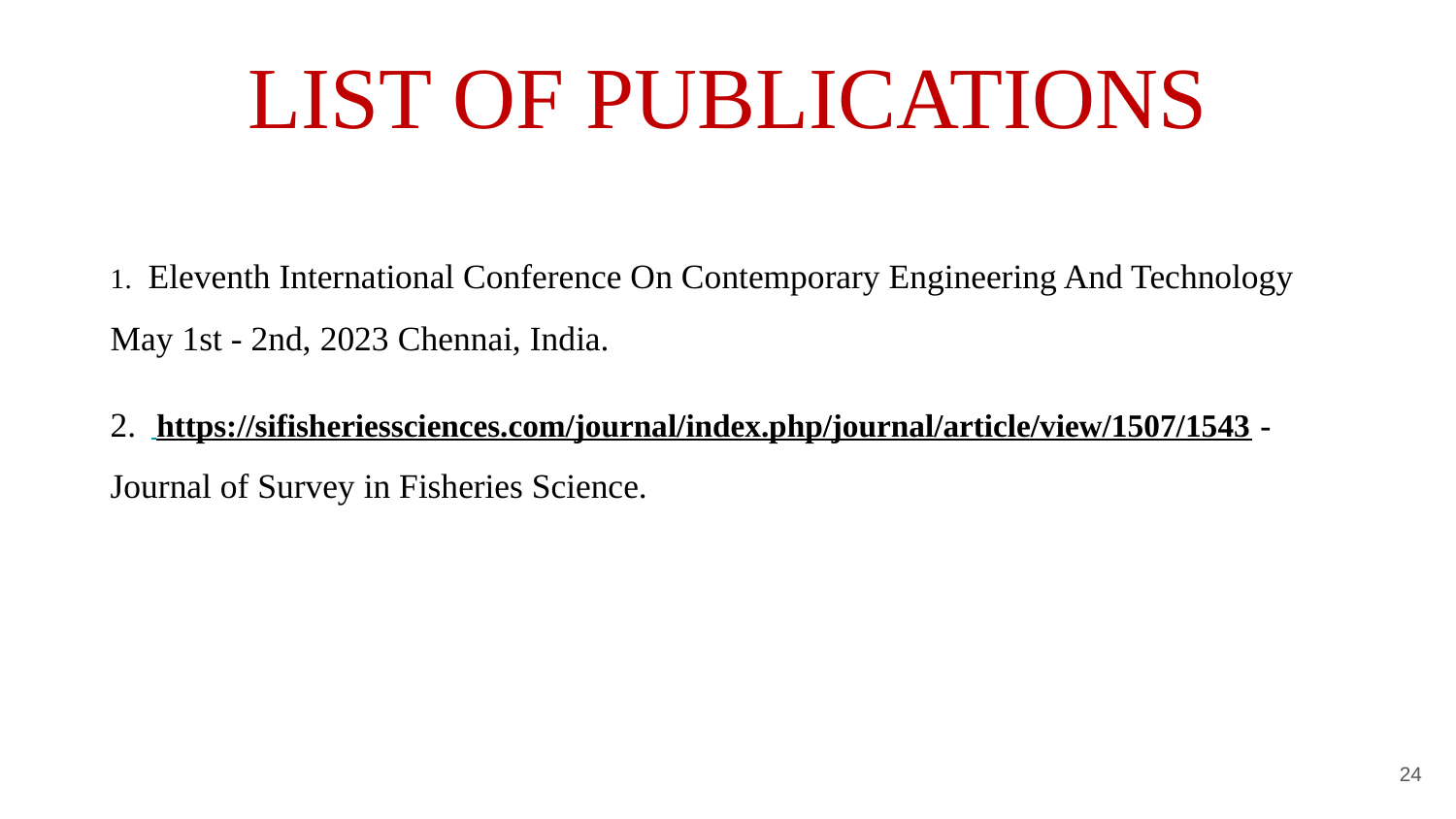

# LIST OF PUBLICATIONS
1.    Eleventh International Conference On Contemporary Engineering And Technology May 1st - 2nd, 2023 Chennai, India.
2.    https://sifisheriessciences.com/journal/index.php/journal/article/view/1507/1543 -   Journal of Survey in Fisheries Science.
24